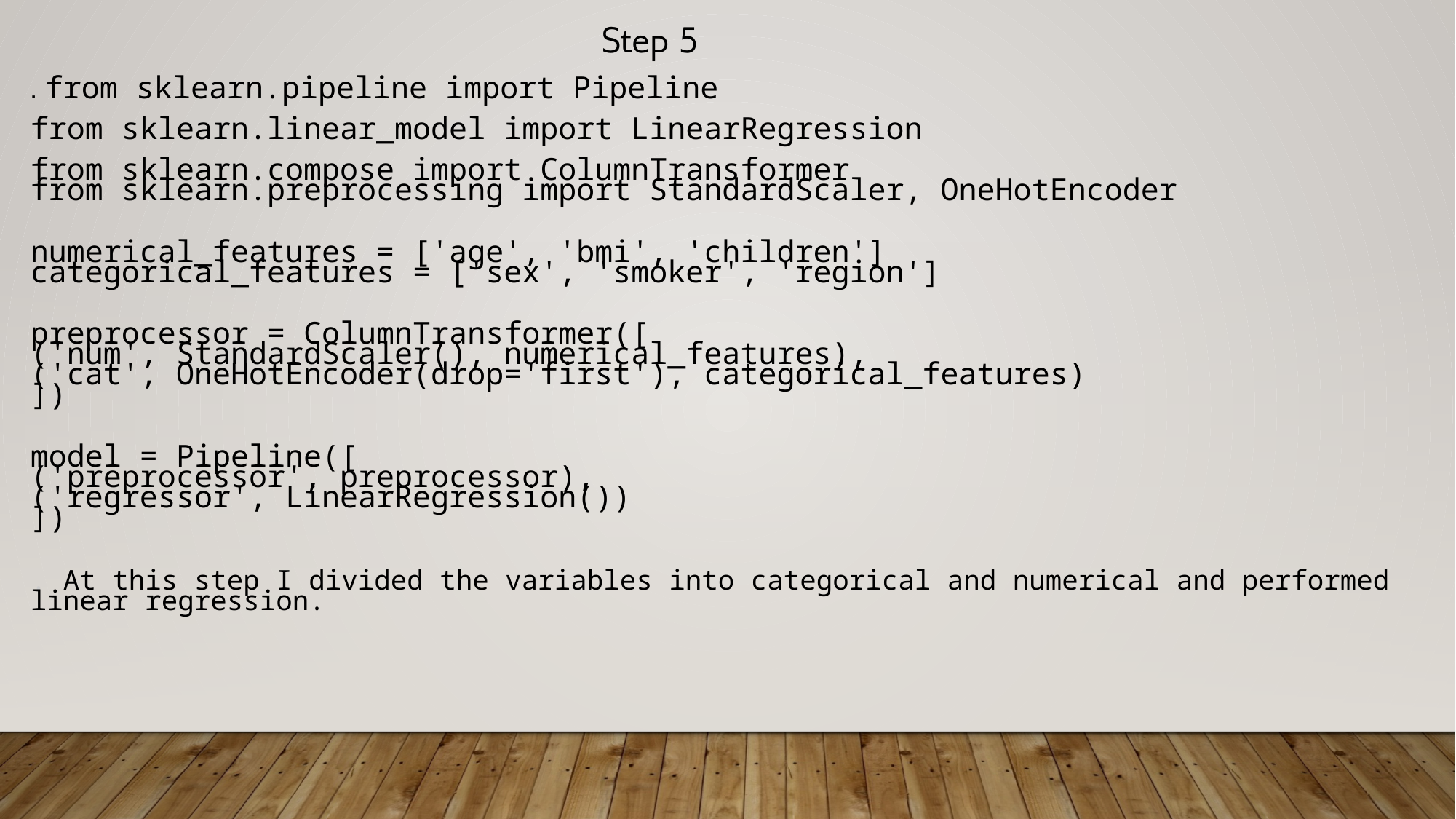

Step 5
. from sklearn.pipeline import Pipeline

from sklearn.linear_model import LinearRegression

from sklearn.compose import ColumnTransformer
from sklearn.preprocessing import StandardScaler, OneHotEncoder
numerical_features = ['age', 'bmi', 'children']
categorical_features = ['sex', 'smoker', 'region']
preprocessor = ColumnTransformer([
('num', StandardScaler(), numerical_features),
('cat', OneHotEncoder(drop='first'), categorical_features)
])
model = Pipeline([
('preprocessor', preprocessor),
('regressor', LinearRegression())
])
. At this step I divided the variables into categorical and numerical and performed linear regression.